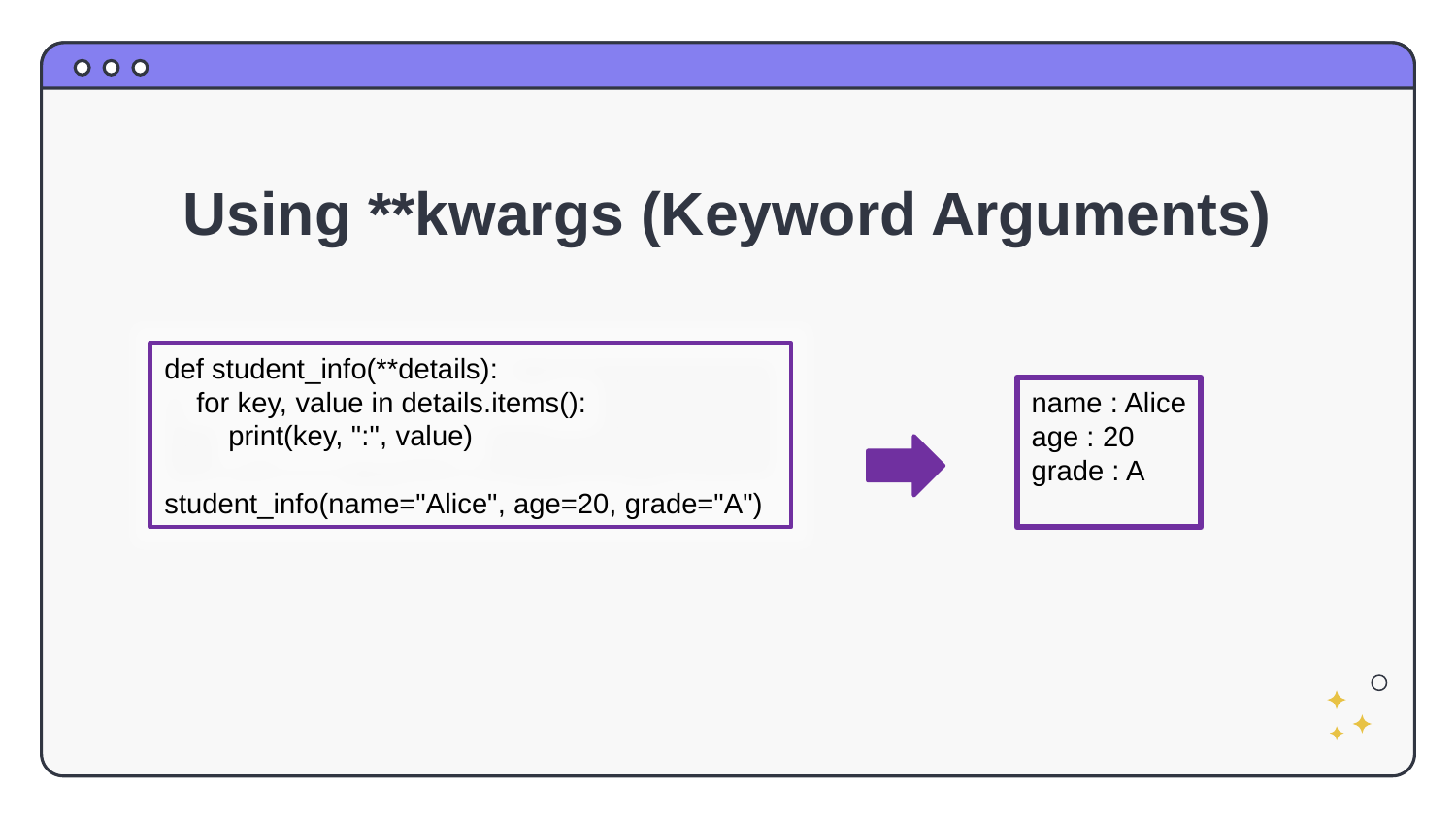

# Using **kwargs (Keyword Arguments)
def student_info(**details):
    for key, value in details.items():
        print(key, ":", value)

student_info(name="Alice", age=20, grade="A")
name : Alice
age : 20
grade : A